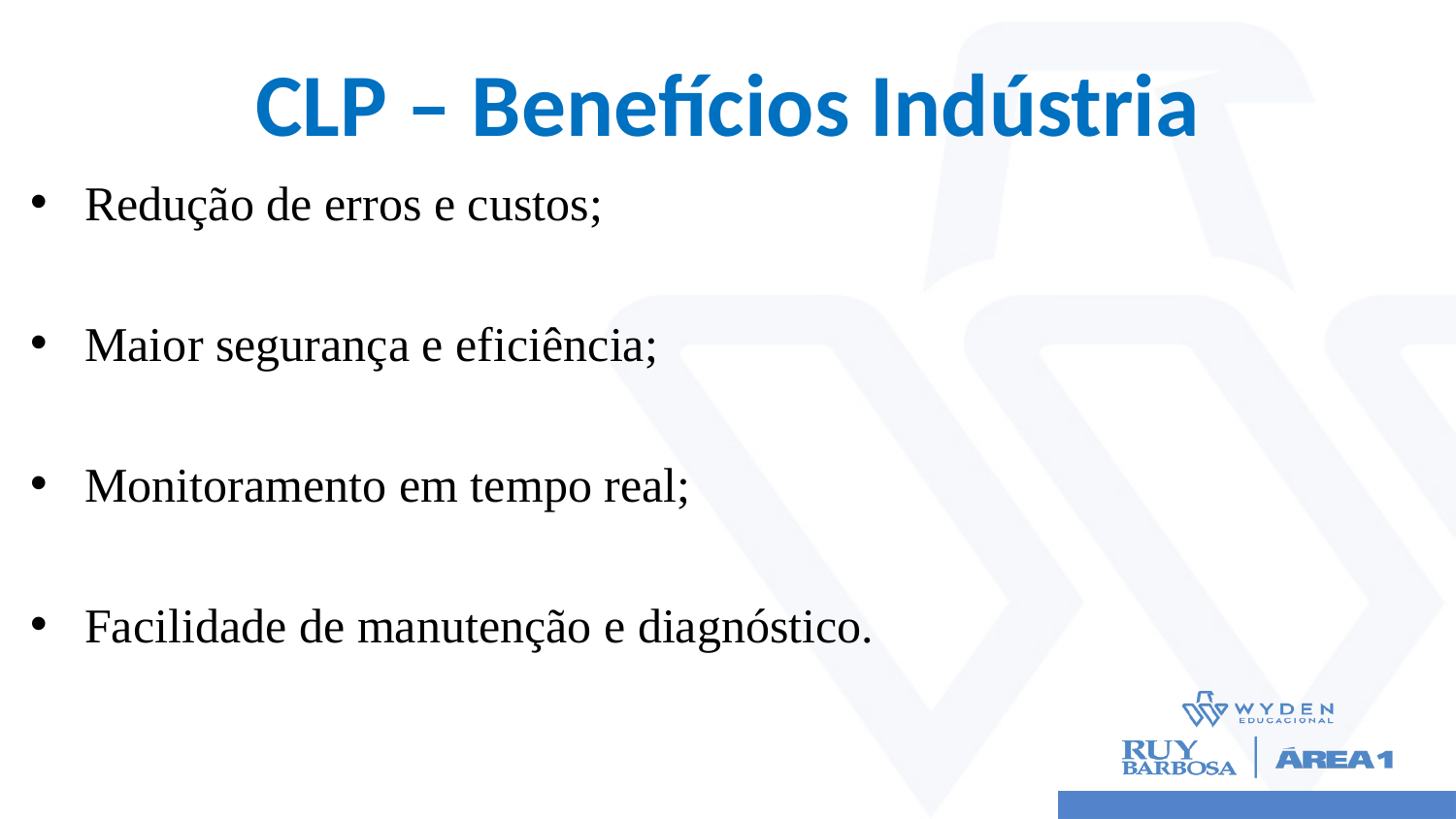

# CLP – Benefícios Indústria
Redução de erros e custos;

Maior segurança e eficiência;

Monitoramento em tempo real;

Facilidade de manutenção e diagnóstico.